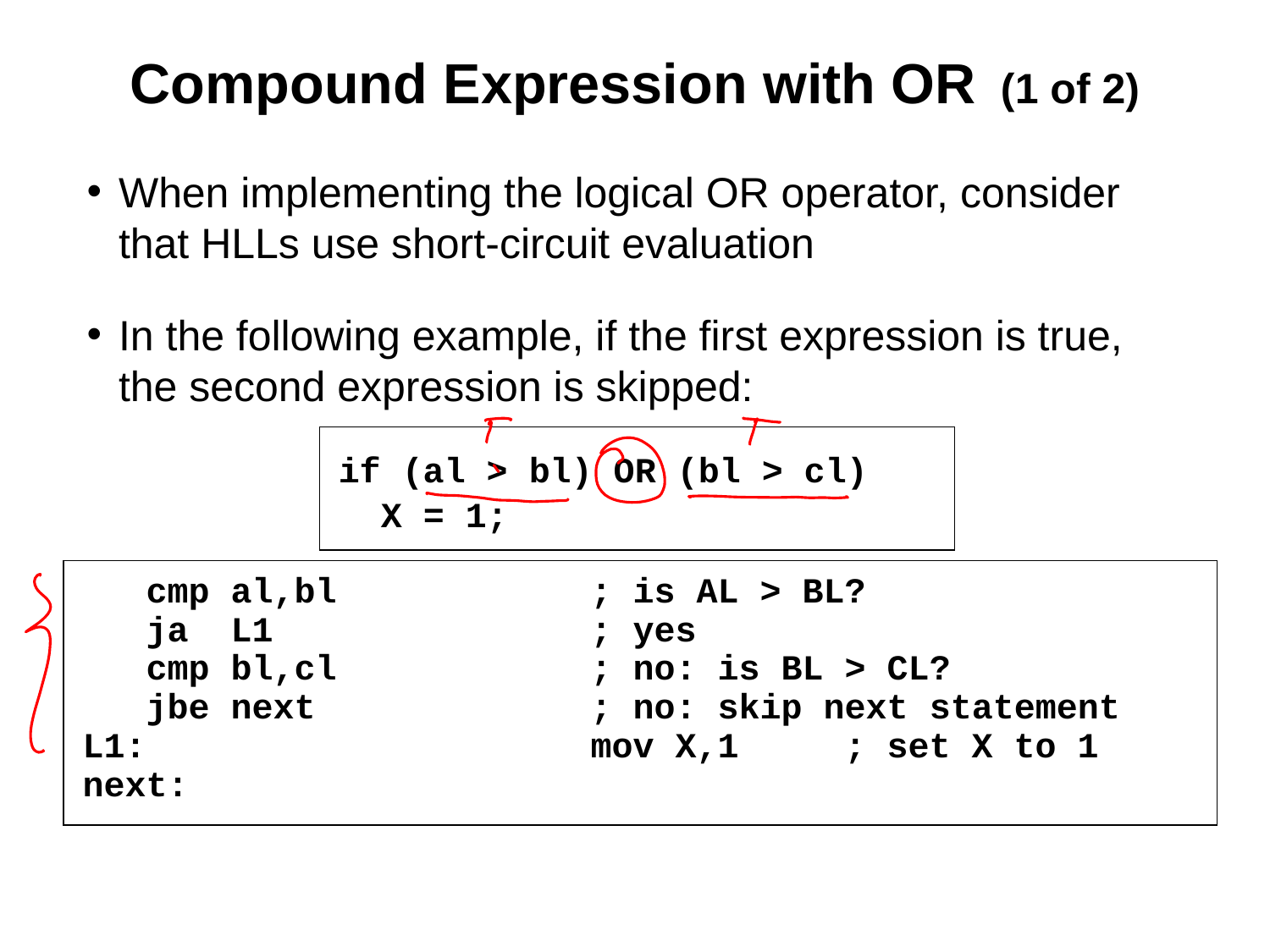

# Compound Expression with OR  (1 of 2)
When implementing the logical OR operator, consider that HLLs use short-circuit evaluation
In the following example, if the first expression is true, the second expression is skipped:
if (al > bl) OR (bl > cl)
  X = 1;

	cmp al,bl	; is AL > BL?
	ja  L1	; yes
	cmp bl,cl	; no: is BL > CL?
	jbe next	; no: skip next statement
L1:	mov X,1	; set X to 1
next: